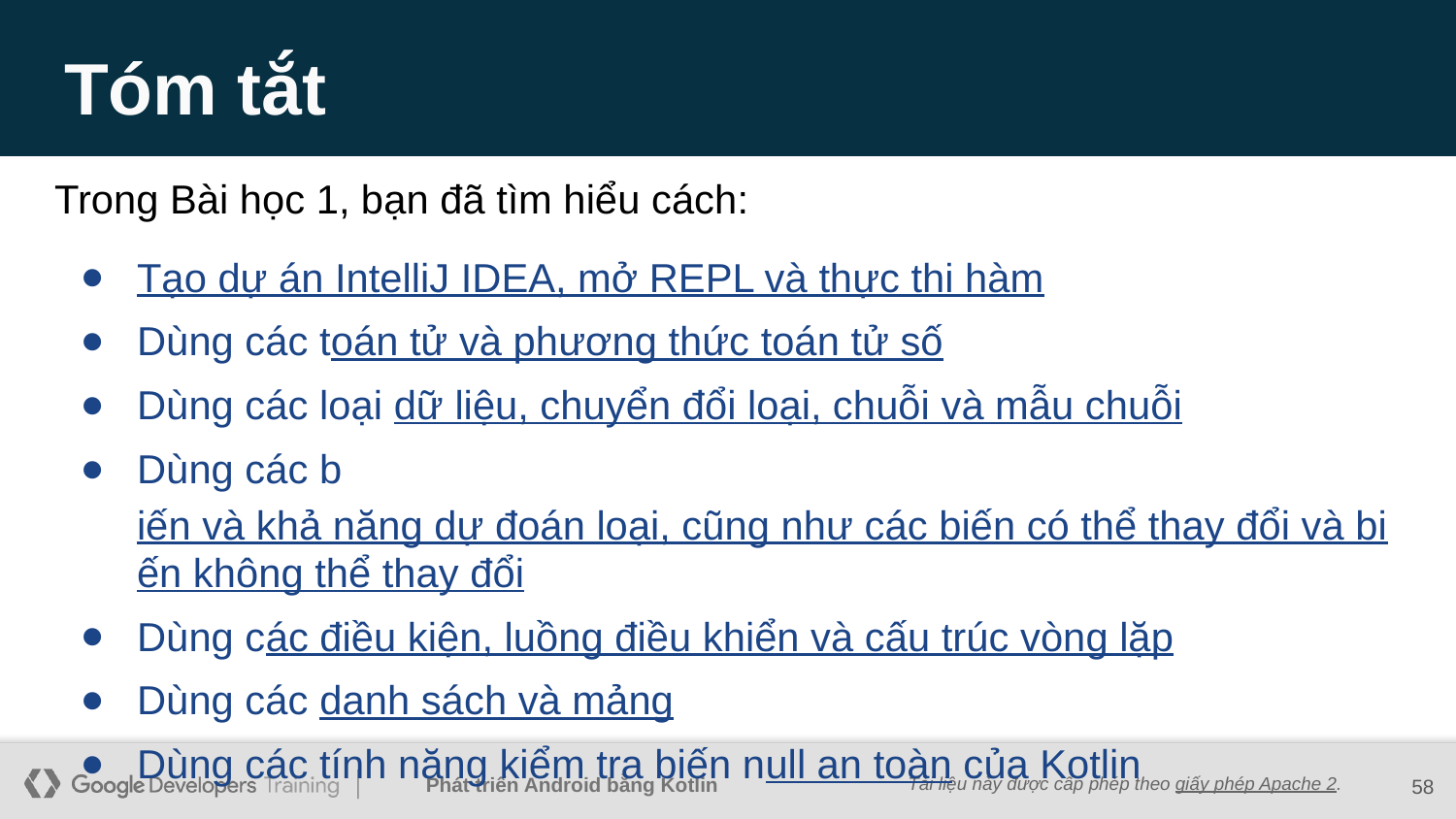

# Tóm tắt
Trong Bài học 1, bạn đã tìm hiểu cách:
Tạo dự án IntelliJ IDEA, mở REPL và thực thi hàm
Dùng các toán tử và phương thức toán tử số
Dùng các loại dữ liệu, chuyển đổi loại, chuỗi và mẫu chuỗi
Dùng các biến và khả năng dự đoán loại, cũng như các biến có thể thay đổi và biến không thể thay đổi
Dùng các điều kiện, luồng điều khiển và cấu trúc vòng lặp
Dùng các danh sách và mảng
Dùng các tính năng kiểm tra biến null an toàn của Kotlin

58